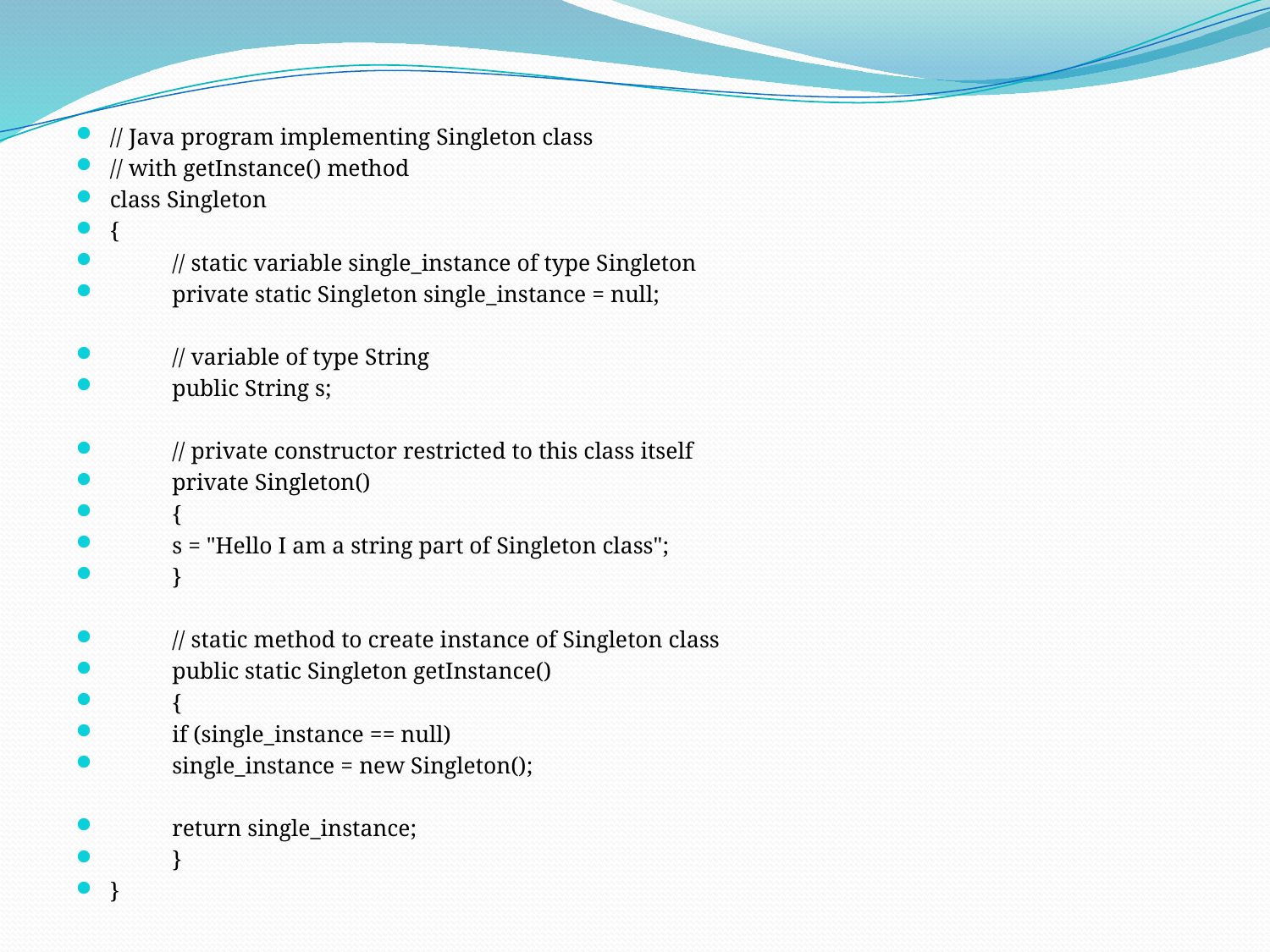

// Java program implementing Singleton class
// with getInstance() method
class Singleton
{
	// static variable single_instance of type Singleton
	private static Singleton single_instance = null;

	// variable of type String
	public String s;

	// private constructor restricted to this class itself
	private Singleton()
	{
		s = "Hello I am a string part of Singleton class";
	}

	// static method to create instance of Singleton class
	public static Singleton getInstance()
	{
		if (single_instance == null)
			single_instance = new Singleton();

		return single_instance;
	}
}